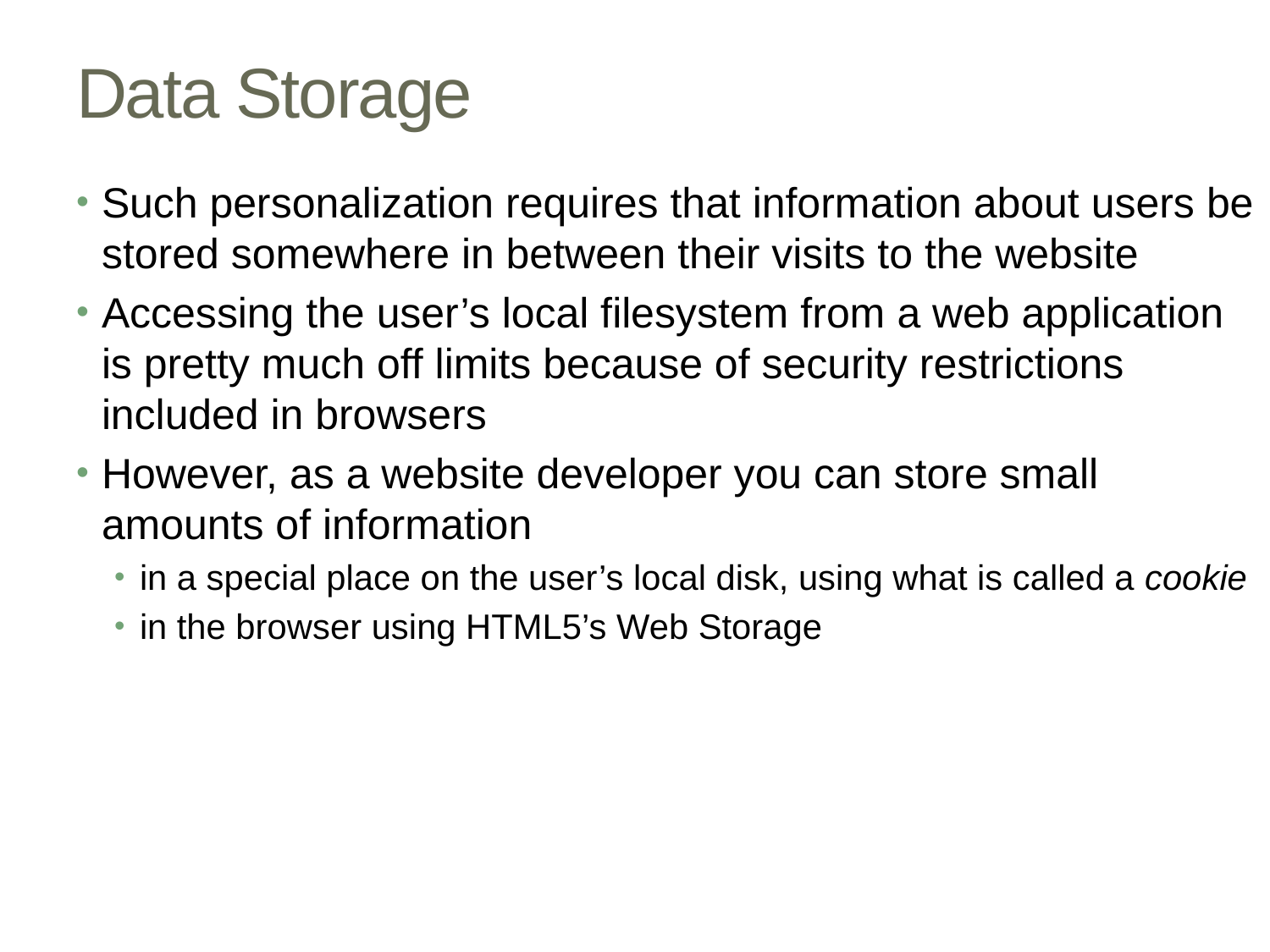

# Data Storage
Such personalization requires that information about users be stored somewhere in between their visits to the website
Accessing the user’s local filesystem from a web application is pretty much off limits because of security restrictions included in browsers
However, as a website developer you can store small amounts of information
in a special place on the user’s local disk, using what is called a cookie
in the browser using HTML5’s Web Storage